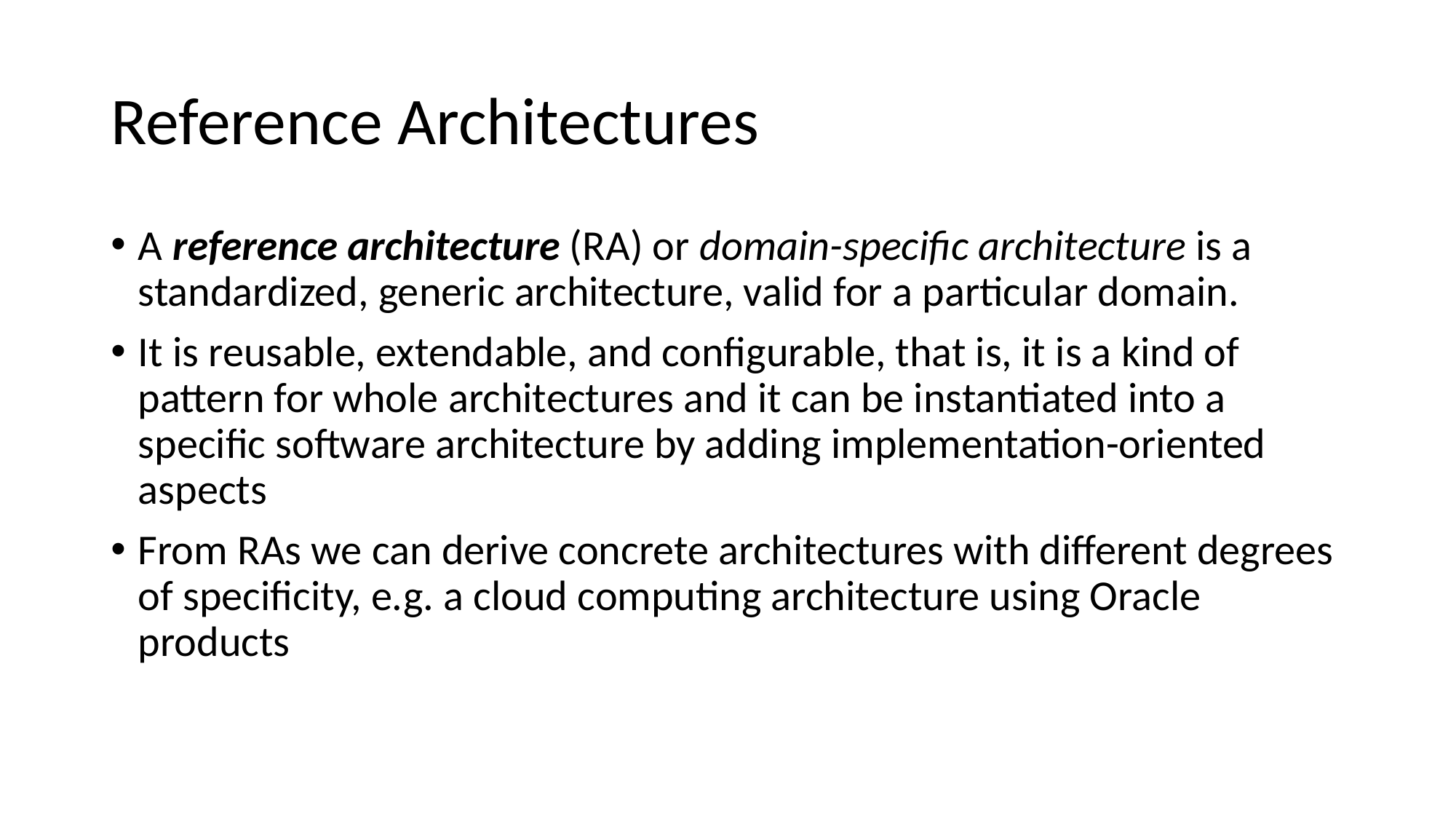

# Reference Architectures
A reference architecture (RA) or domain-specific architecture is a standardized, generic architecture, valid for a particular domain.
It is reusable, extendable, and configurable, that is, it is a kind of pattern for whole architectures and it can be instantiated into a specific software architecture by adding implementation-oriented aspects
From RAs we can derive concrete architectures with different degrees of specificity, e.g. a cloud computing architecture using Oracle products